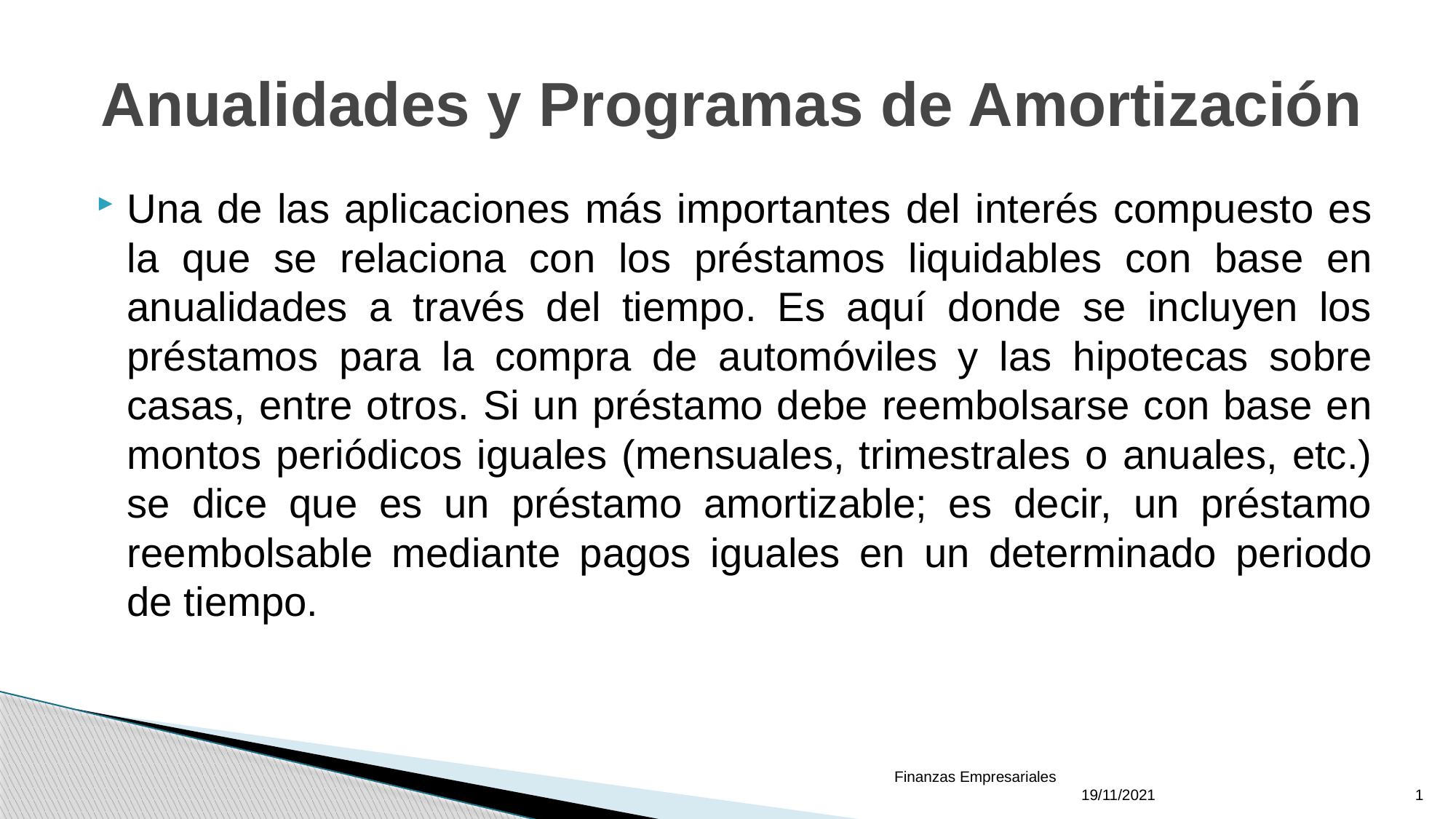

# Anualidades y Programas de Amortización
Una de las aplicaciones más importantes del interés compuesto es la que se relaciona con los préstamos liquidables con base en anualidades a través del tiempo. Es aquí donde se incluyen los préstamos para la compra de automóviles y las hipotecas sobre casas, entre otros. Si un préstamo debe reembolsarse con base en montos periódicos iguales (mensuales, trimestrales o anuales, etc.) se dice que es un préstamo amortizable; es decir, un préstamo reembolsable mediante pagos iguales en un determinado periodo de tiempo.
19/11/2021
Finanzas Empresariales

1